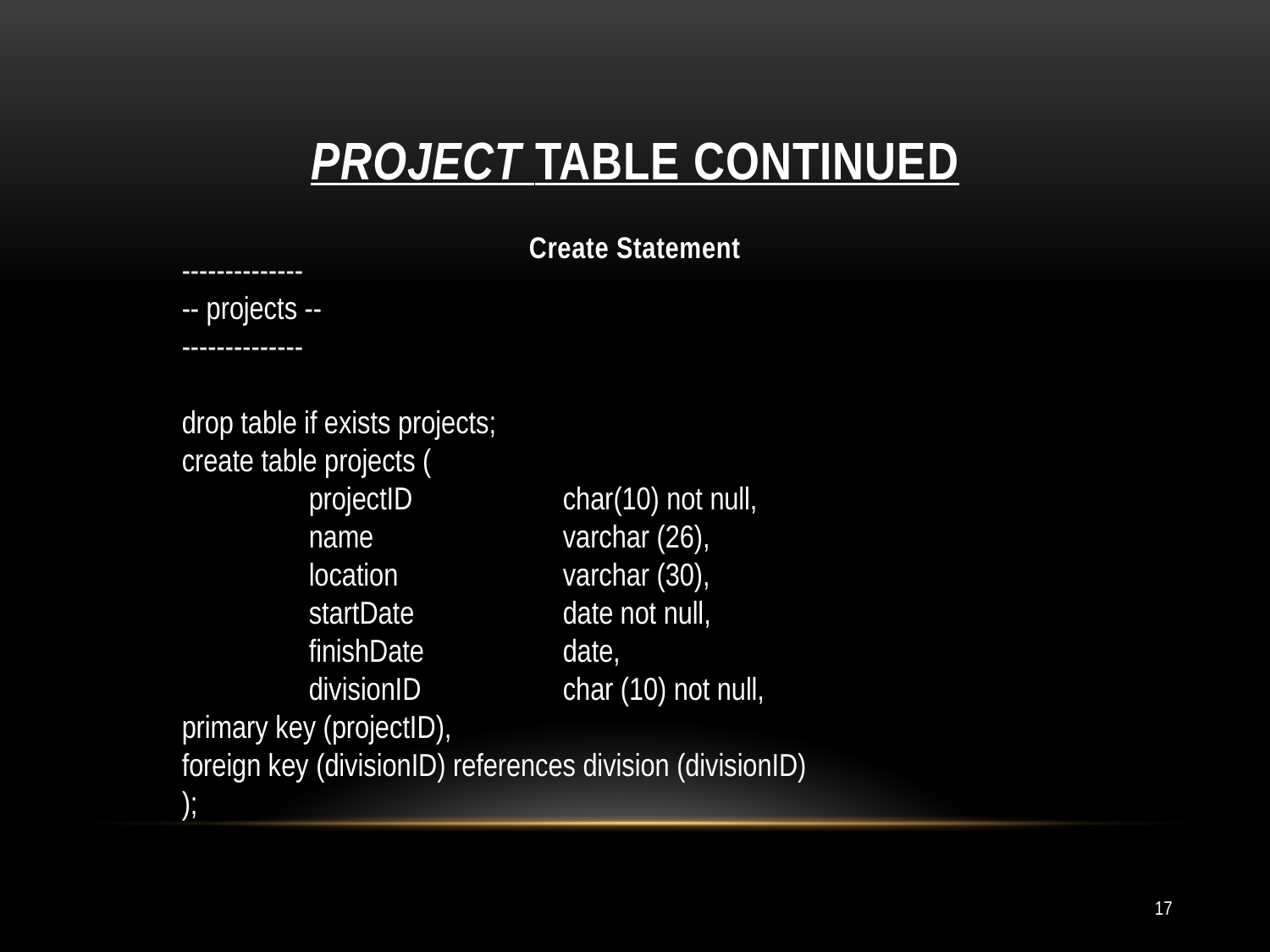

# Project table continued
Create Statement
--------------
-- projects --
--------------

drop table if exists projects;
create table projects (
	projectID		char(10) not null,
	name		varchar (26),
	location		varchar (30),
	startDate		date not null,
	finishDate		date,
	divisionID		char (10) not null,
primary key (projectID),
foreign key (divisionID) references division (divisionID)
);
17